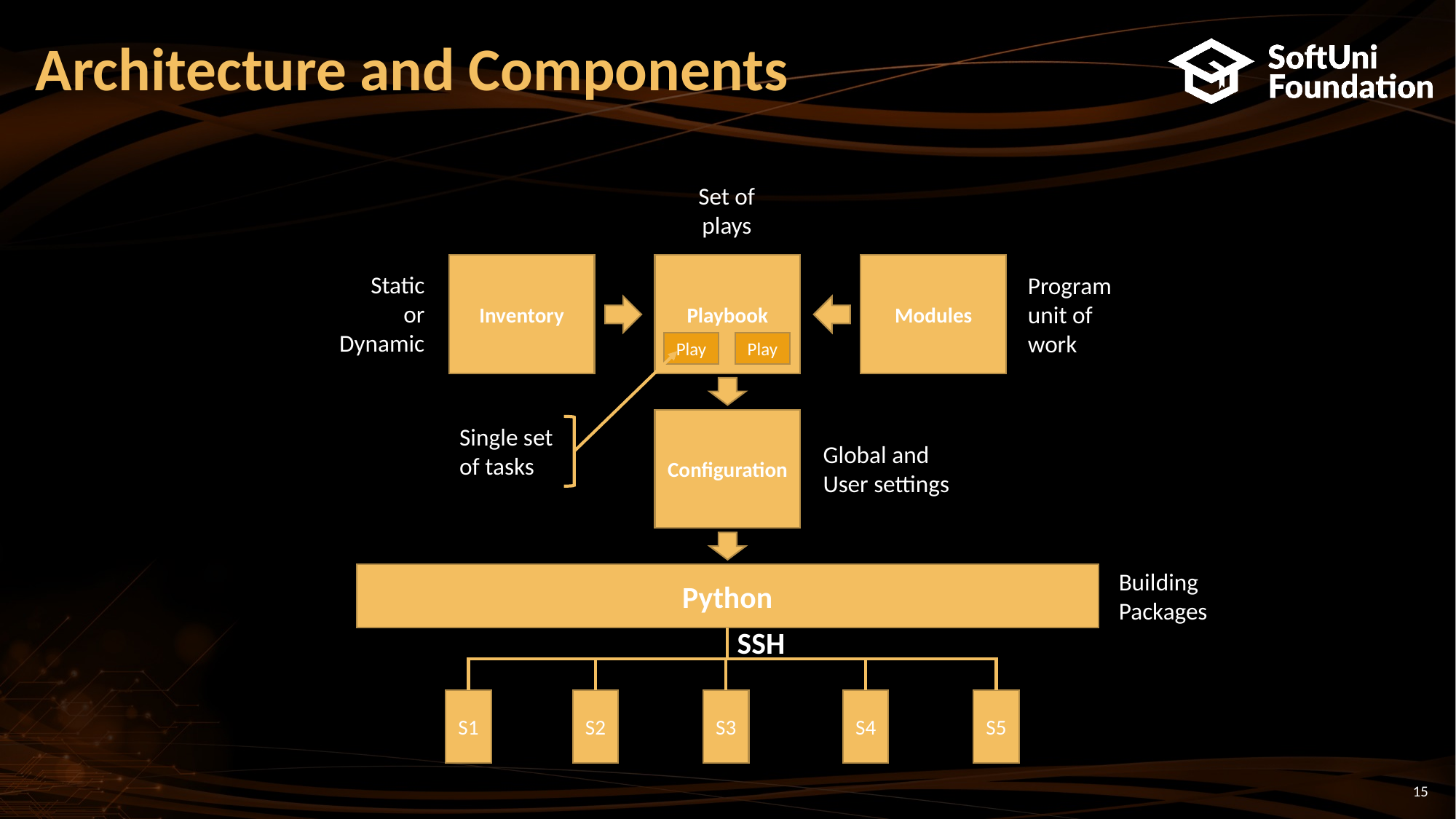

# Architecture and Components
Set of plays
Inventory
Playbook
Modules
Static
or
Dynamic
Program unit of work

Play
Play

Configuration
Single set of tasks

Global and User settings

Building Packages
Python
SSH
S1
S2
S3
S4
S5
15